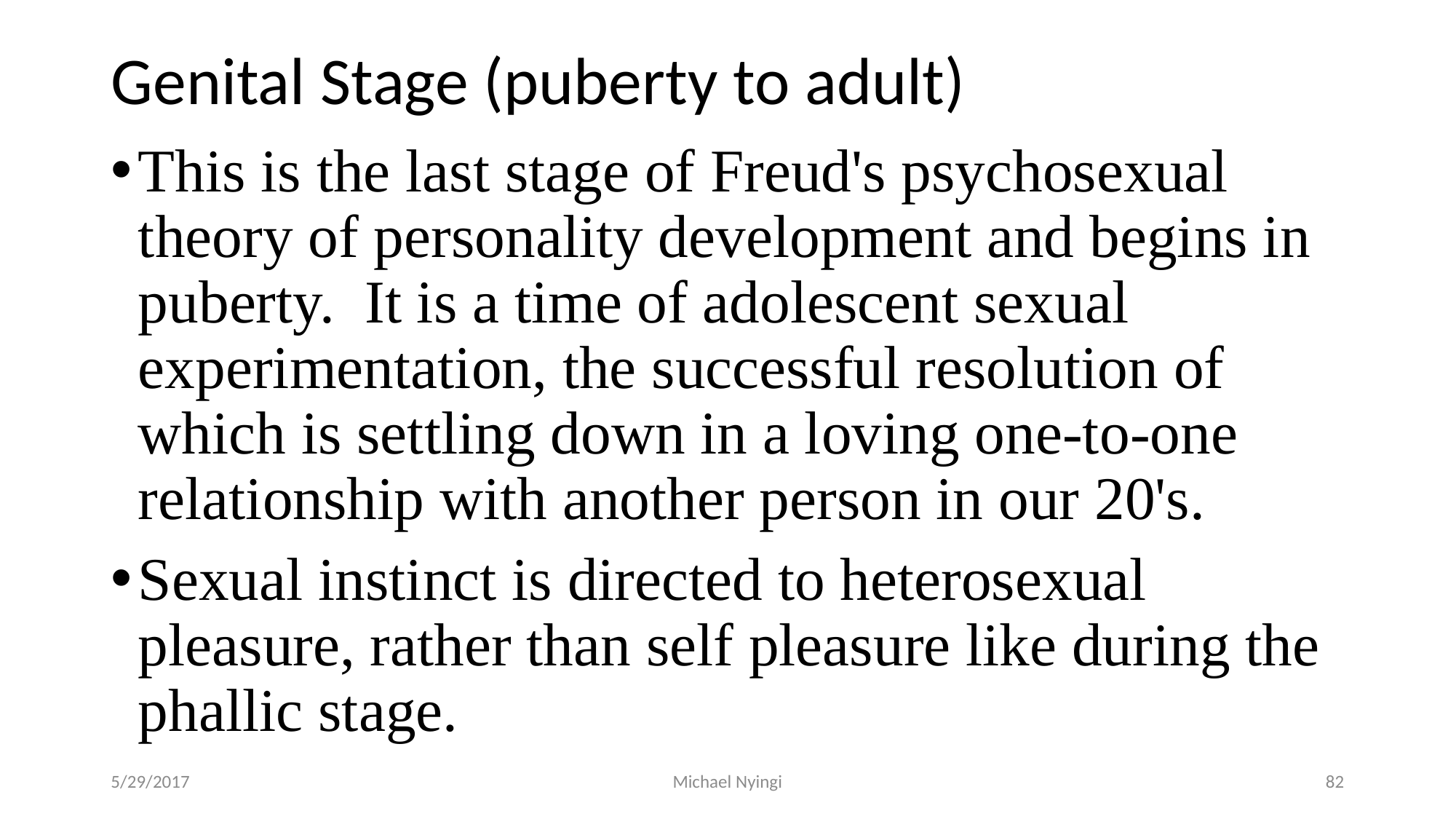

# Genital Stage (puberty to adult)
This is the last stage of Freud's psychosexual theory of personality development and begins in puberty.  It is a time of adolescent sexual experimentation, the successful resolution of which is settling down in a loving one-to-one relationship with another person in our 20's.
Sexual instinct is directed to heterosexual pleasure, rather than self pleasure like during the phallic stage.

5/29/2017
Michael Nyingi
82